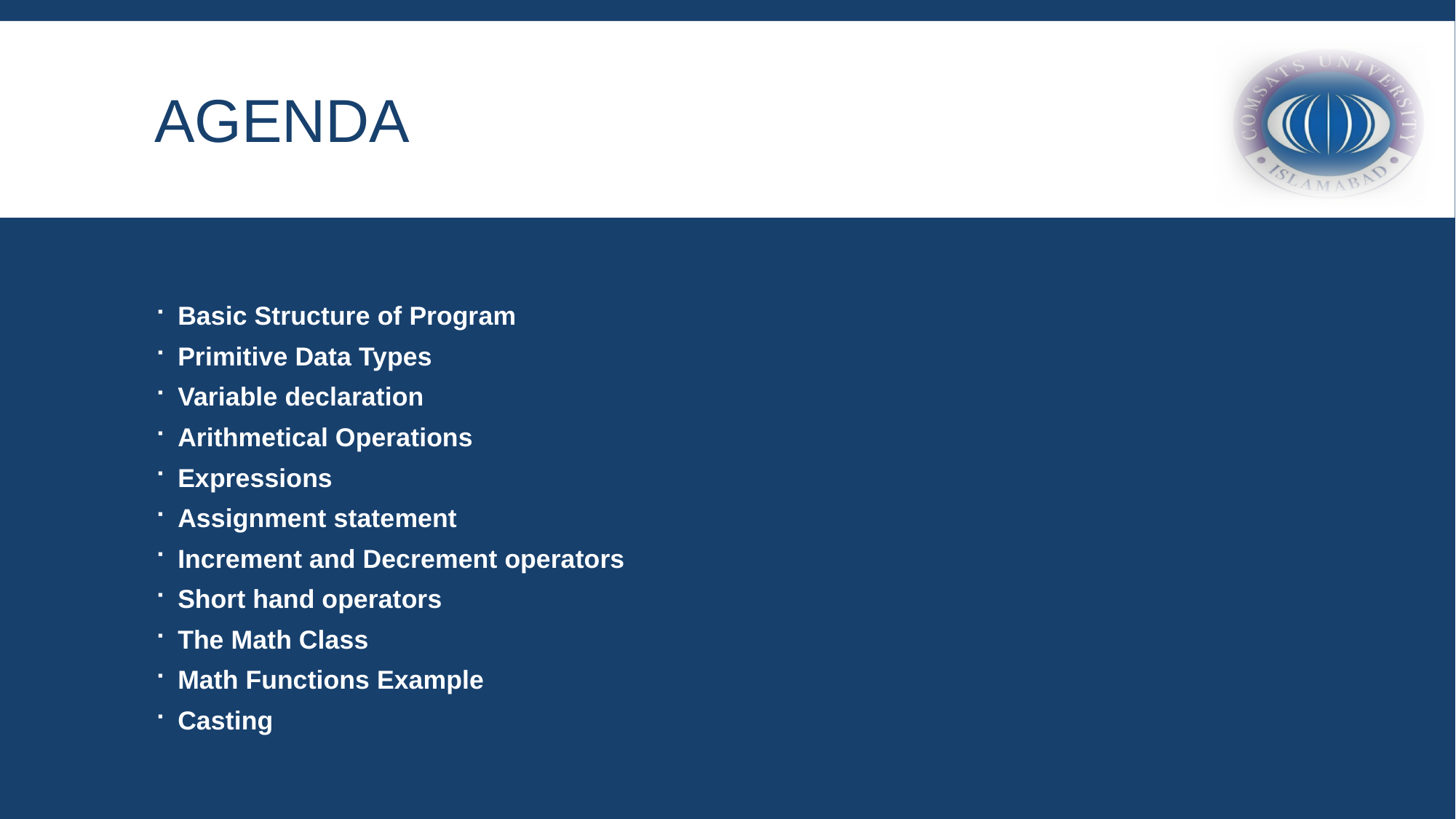

# Agenda

Basic Structure of Program
Primitive Data Types
Variable declaration
Arithmetical Operations
Expressions
Assignment statement
Increment and Decrement operators
Short hand operators
The Math Class
Math Functions Example
Casting